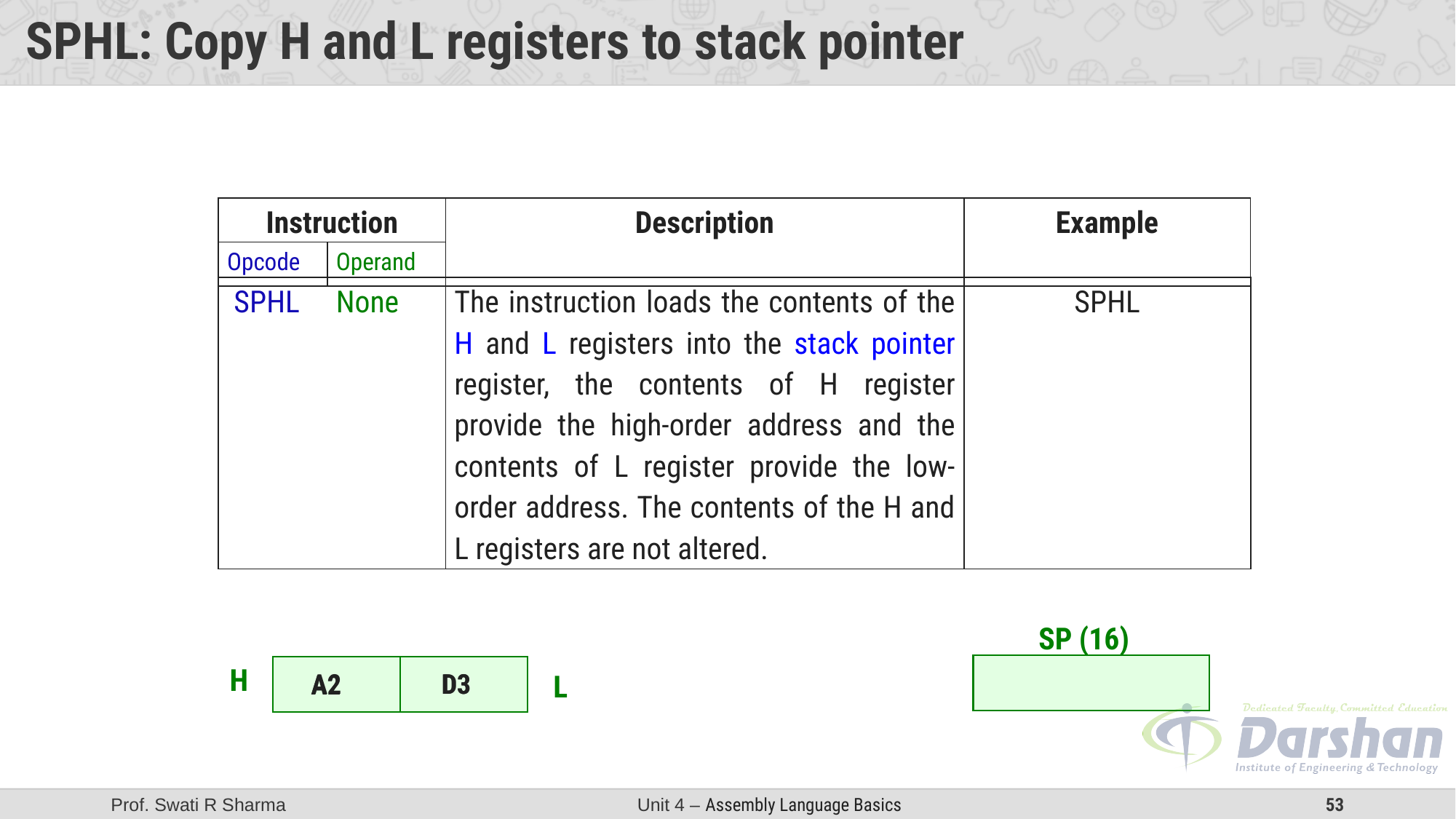

# SPHL: Copy H and L registers to stack pointer
| Instruction |  | Description | Example |
| --- | --- | --- | --- |
| Opcode | Operand |  |  |
| SPHL None | The instruction loads the contents of the H and L registers into the stack pointer register, the contents of H register provide the high-order address and the contents of L register provide the low-order address. The contents of the H and L registers are not altered. | SPHL |
| --- | --- | --- |
SP (16)

H

D3
D3
A2
A2
L